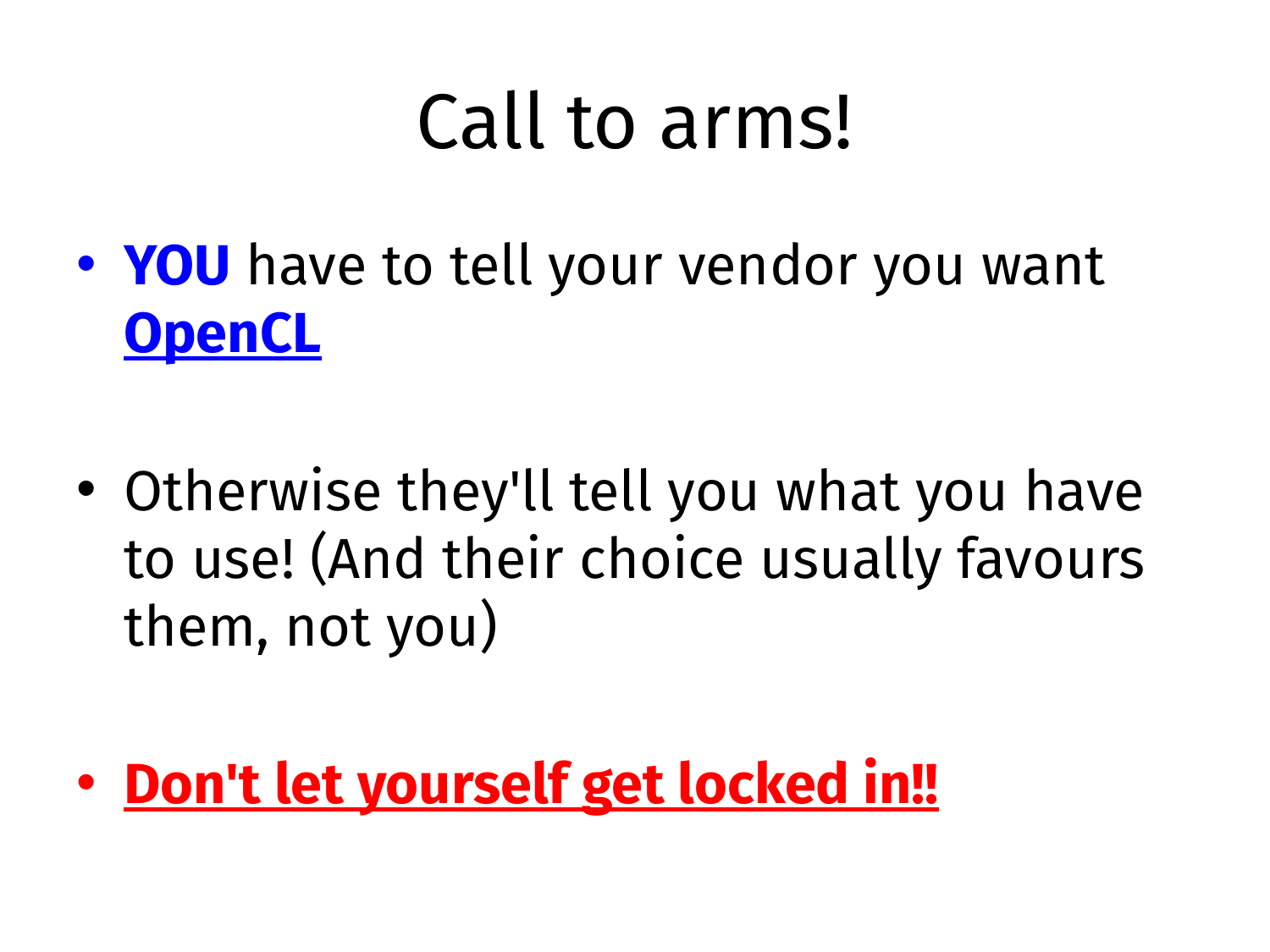

# Call to arms!
YOU have to tell your vendor you want OpenCL

Otherwise they'll tell you what you have to use! (And their choice usually favours them, not you)

Don't let yourself get locked in!!